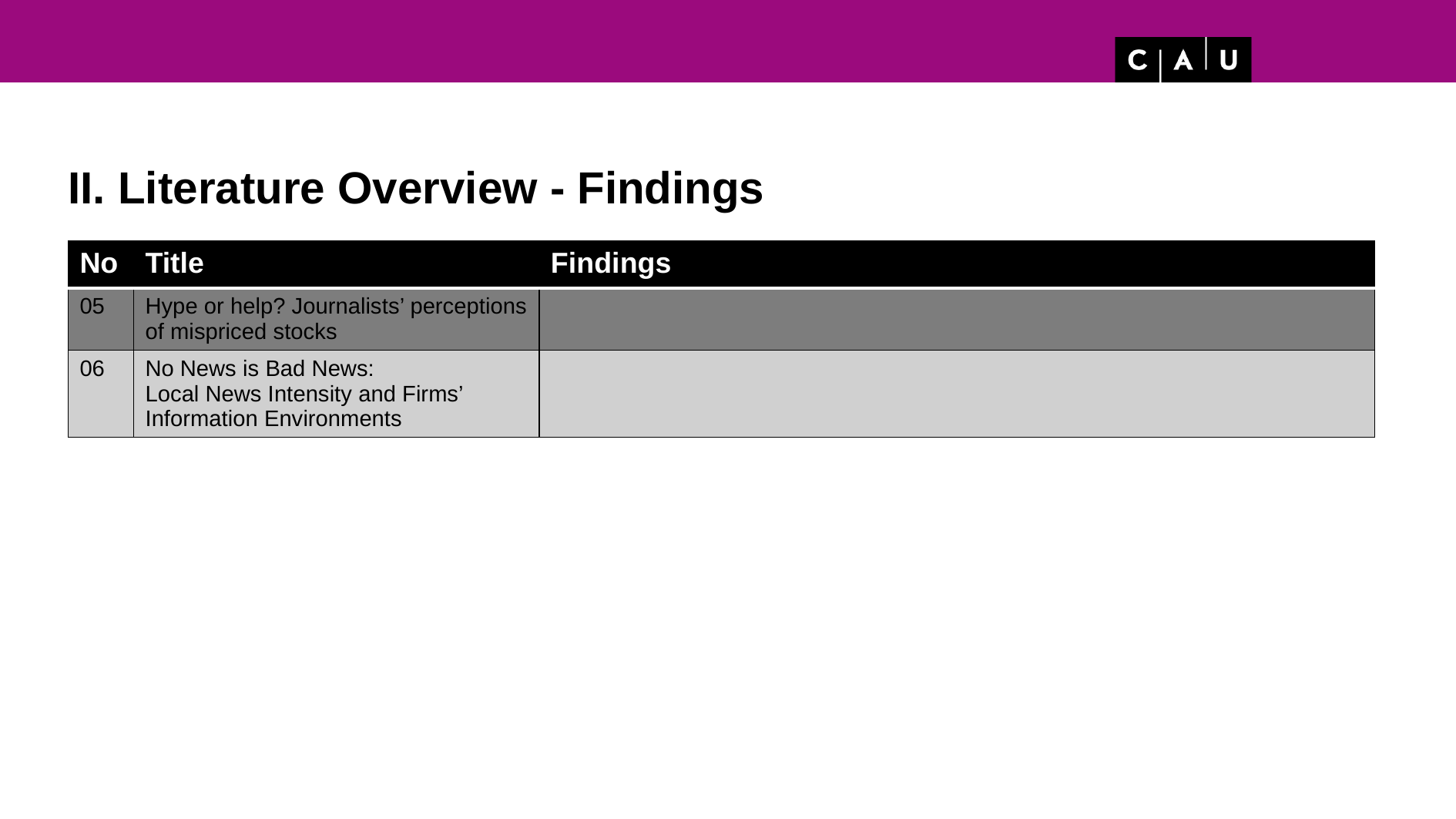

II. Literature Overview - Findings

| No | Title | Findings |
| --- | --- | --- |
| 05 | Hype or help? Journalists’ perceptions of mispriced stocks |  |
| 06 | No News is Bad News: Local News Intensity and Firms’ Information Environments |  |